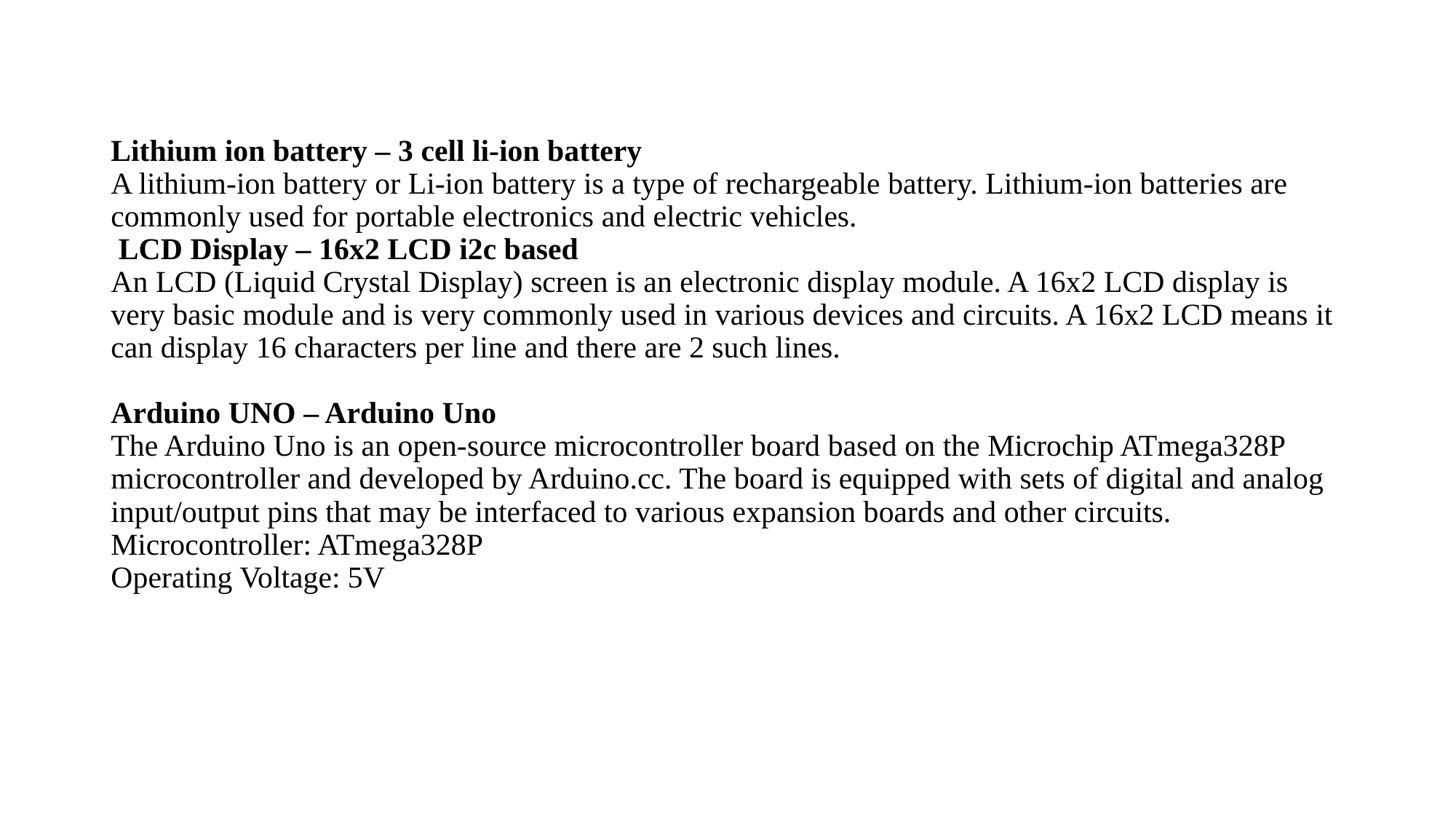

# Lithium ion battery – 3 cell li-ion battery A lithium-ion battery or Li-ion battery is a type of rechargeable battery. Lithium-ion batteries are commonly used for portable electronics and electric vehicles.  LCD Display – 16x2 LCD i2c based An LCD (Liquid Crystal Display) screen is an electronic display module. A 16x2 LCD display is very basic module and is very commonly used in various devices and circuits. A 16x2 LCD means it can display 16 characters per line and there are 2 such lines.   Arduino UNO – Arduino Uno The Arduino Uno is an open-source microcontroller board based on the Microchip ATmega328P microcontroller and developed by Arduino.cc. The board is equipped with sets of digital and analog input/output pins that may be interfaced to various expansion boards and other circuits. Microcontroller: ATmega328P  Operating Voltage: 5V